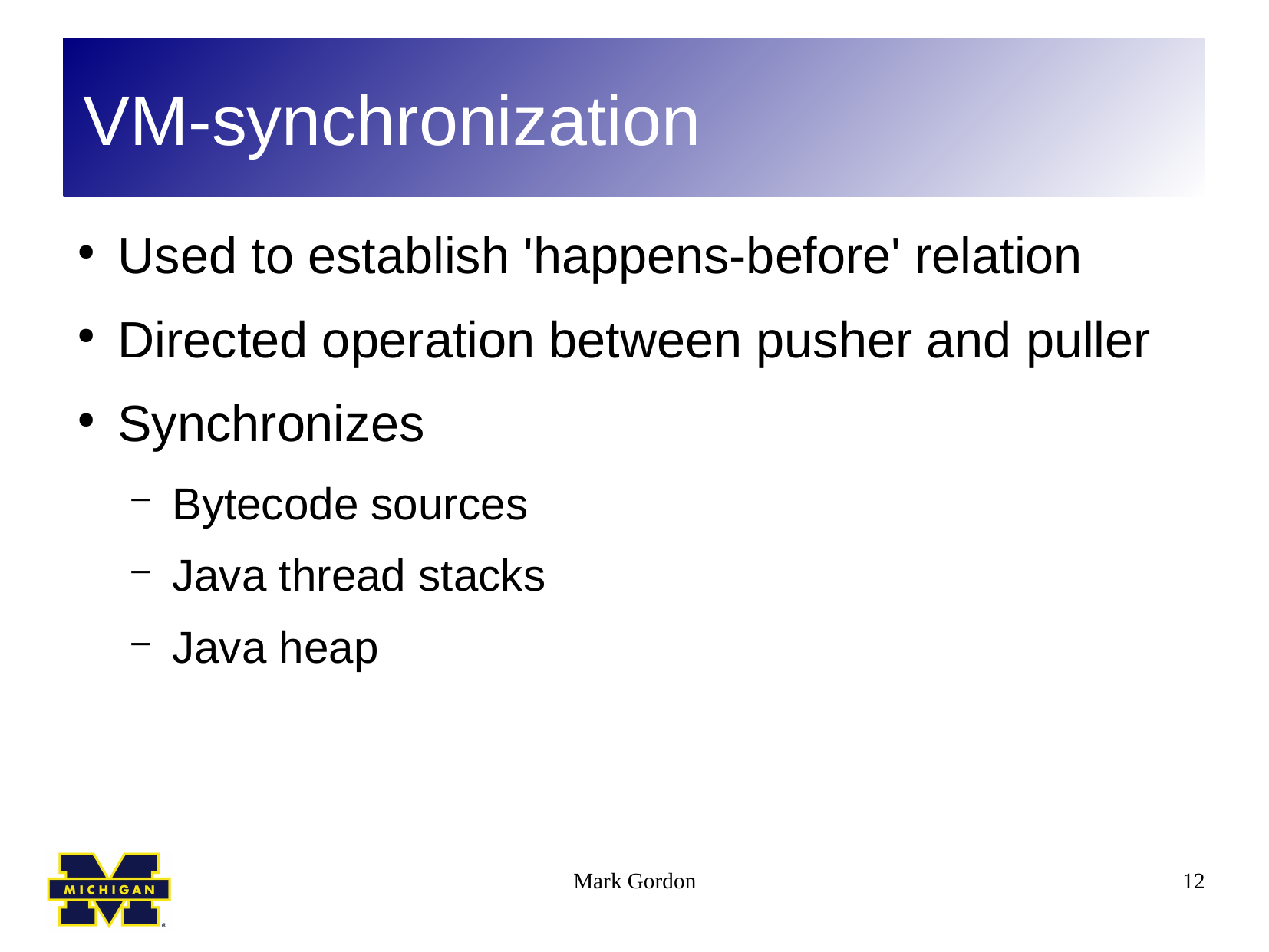

VM-synchronization
Used to establish 'happens-before' relation
Directed operation between pusher and puller
Synchronizes
Bytecode sources
Java thread stacks
Java heap
Mark Gordon
12